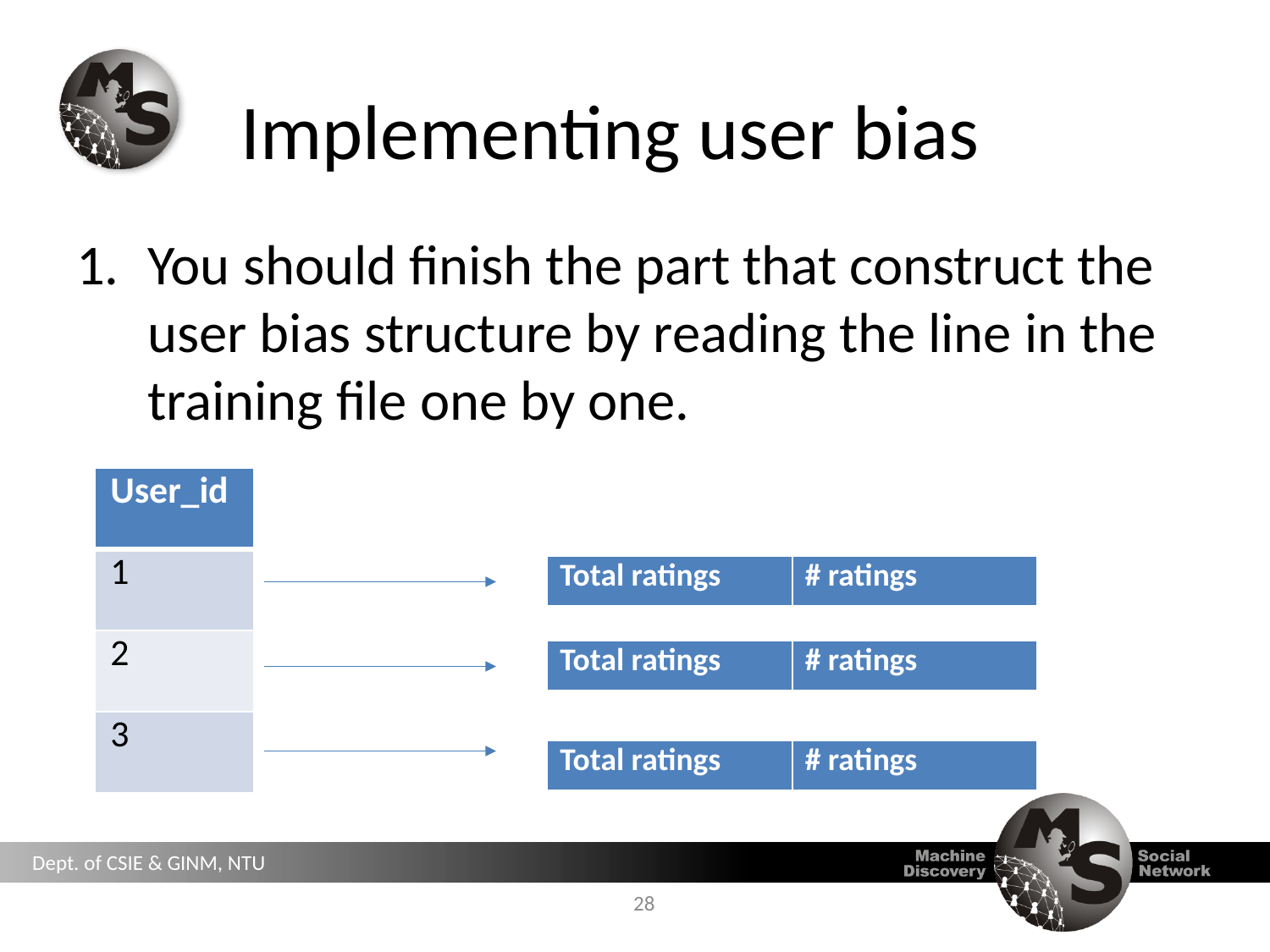

# Implementing user bias
You should finish the part that construct the user bias structure by reading the line in the training file one by one.

| User\_id |
| --- |
| 1 |
| 2 |
| 3 |
| Total ratings | # ratings |
| --- | --- |
| Total ratings | # ratings |
| --- | --- |
| Total ratings | # ratings |
| --- | --- |
28